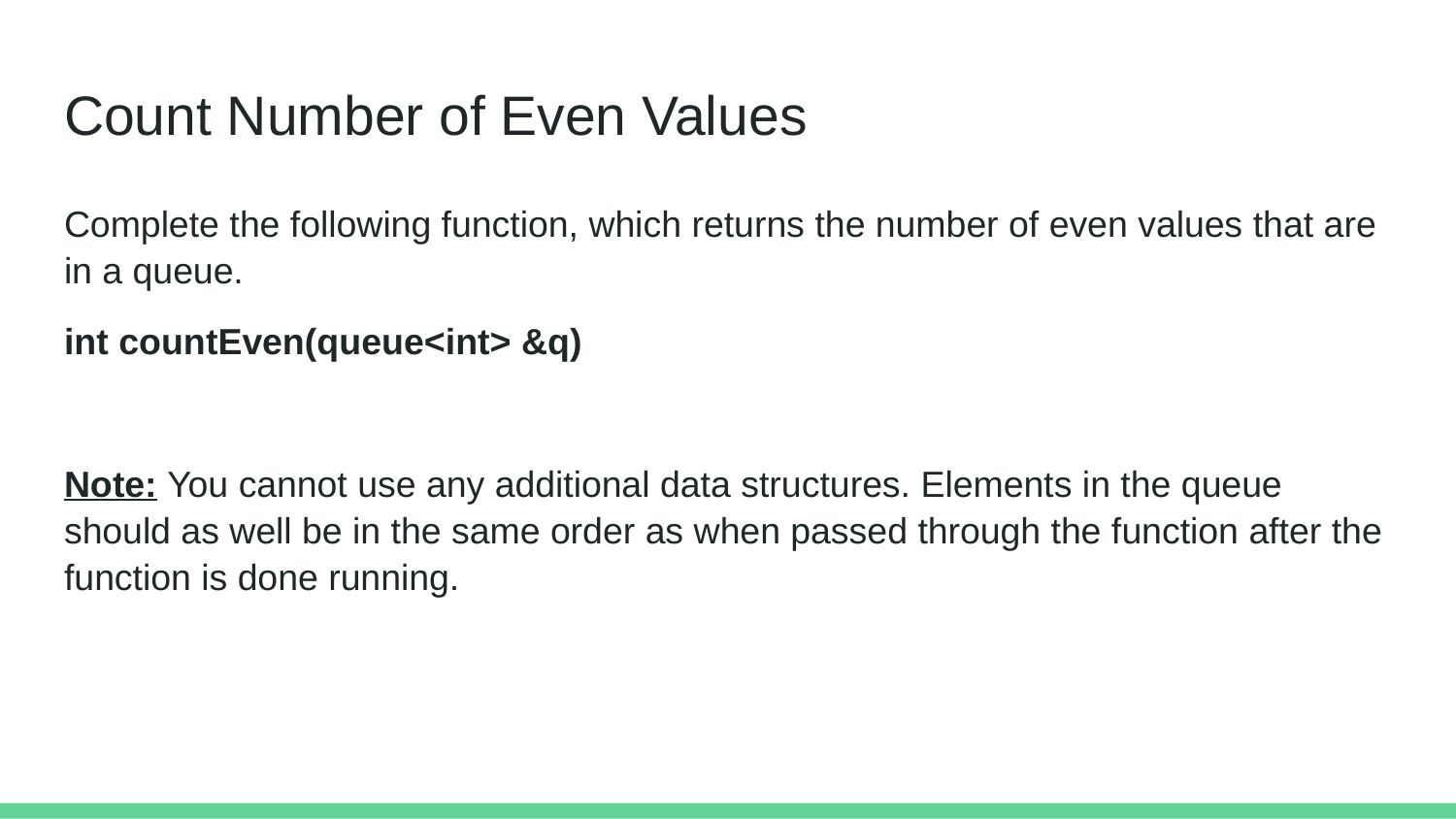

# Count Number of Even Values
Complete the following function, which returns the number of even values that are in a queue.
int countEven(queue<int> &q)

Note: You cannot use any additional data structures. Elements in the queue should as well be in the same order as when passed through the function after the function is done running.